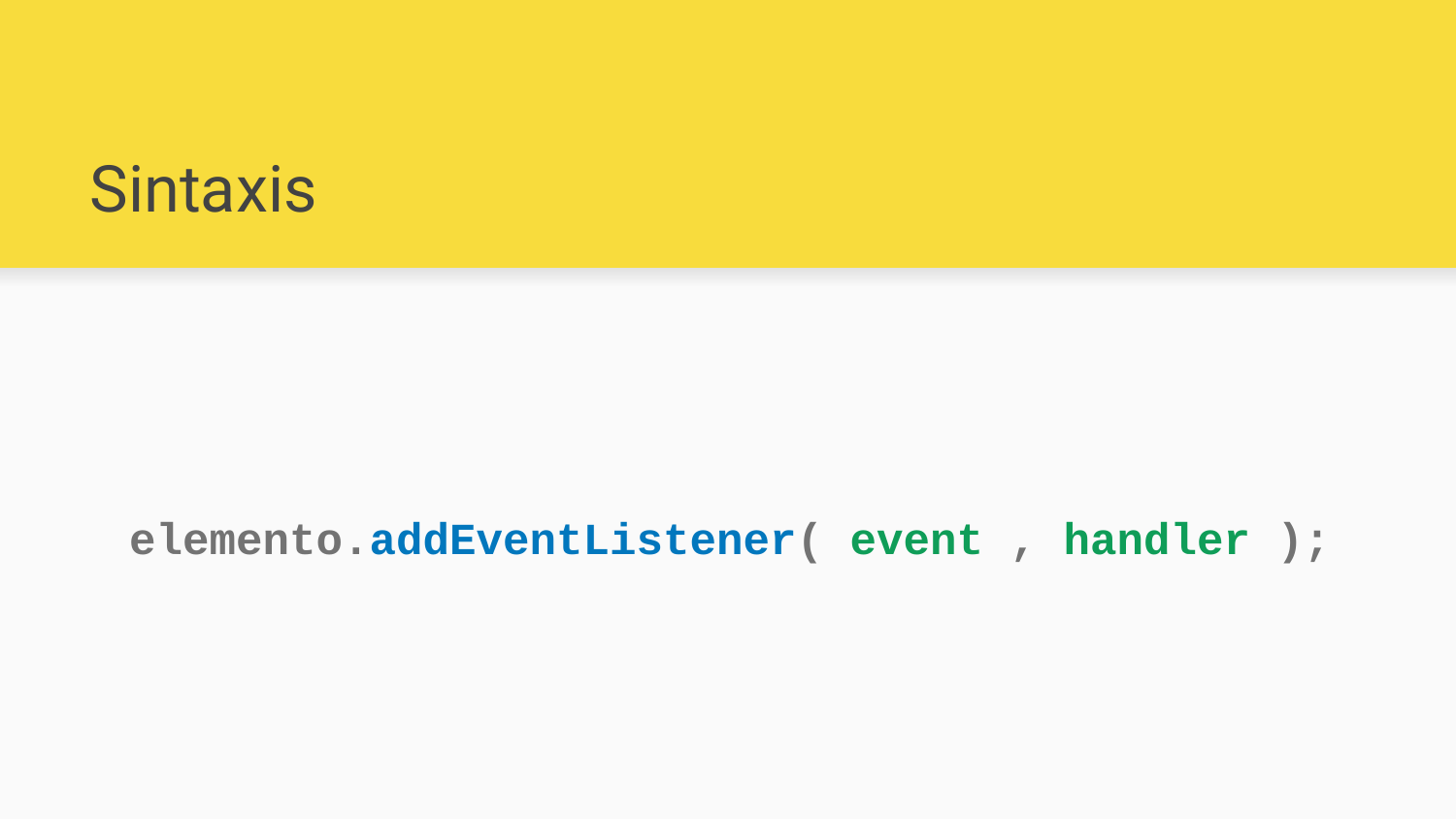

# Sintaxis
elemento.addEventListener( event , handler );